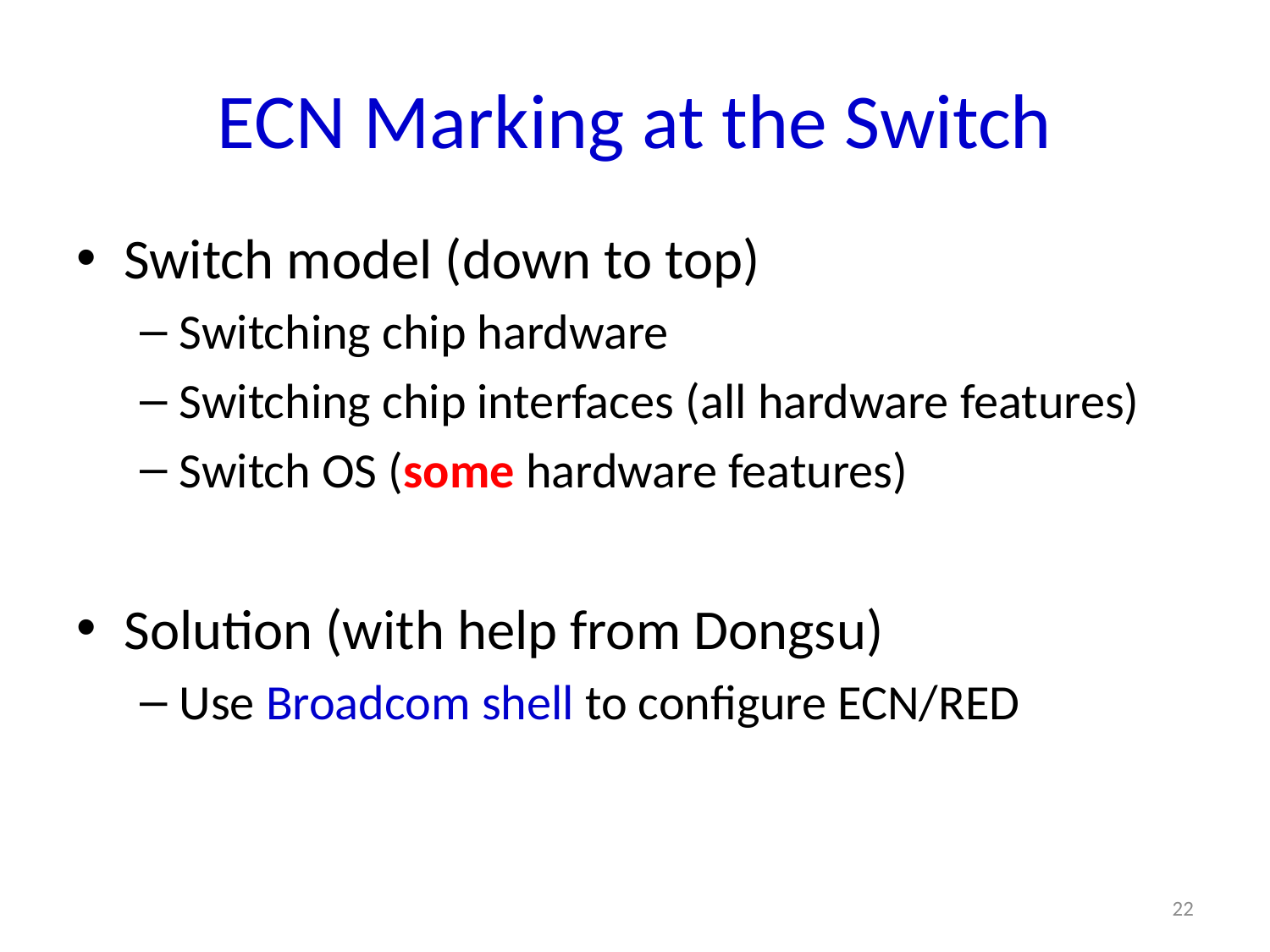

# ECN Marking at the Switch
Switch model (down to top)
Switching chip hardware
Switching chip interfaces (all hardware features)
Switch OS (some hardware features)

Solution (with help from Dongsu)
Use Broadcom shell to configure ECN/RED

22